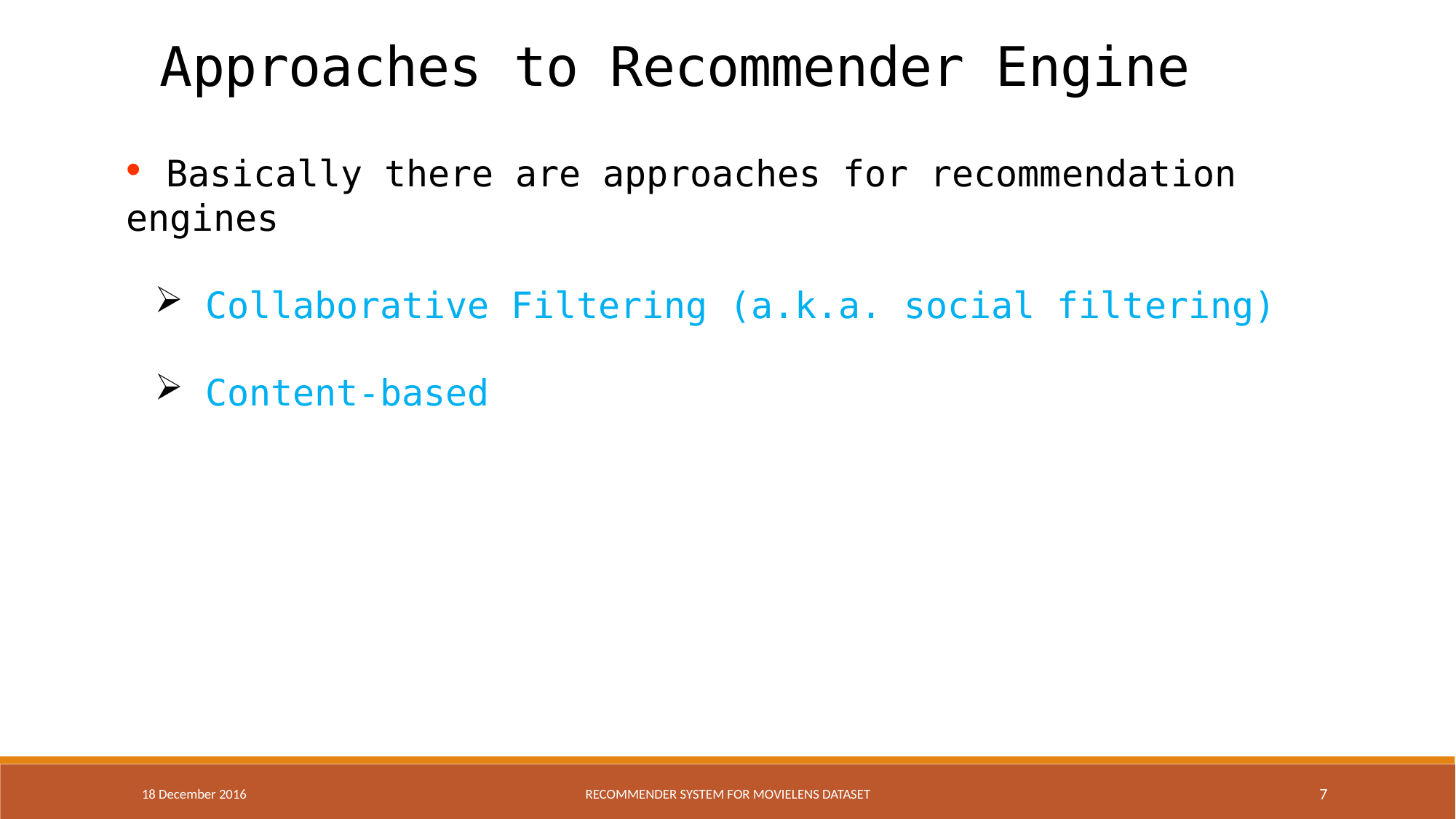

Approaches to Recommender Engine

 Basically there are approaches for recommendation engines

 Collaborative Filtering (a.k.a. social filtering)

 Content-based

18 December 2016
Recommender system for Movielens dataset
7